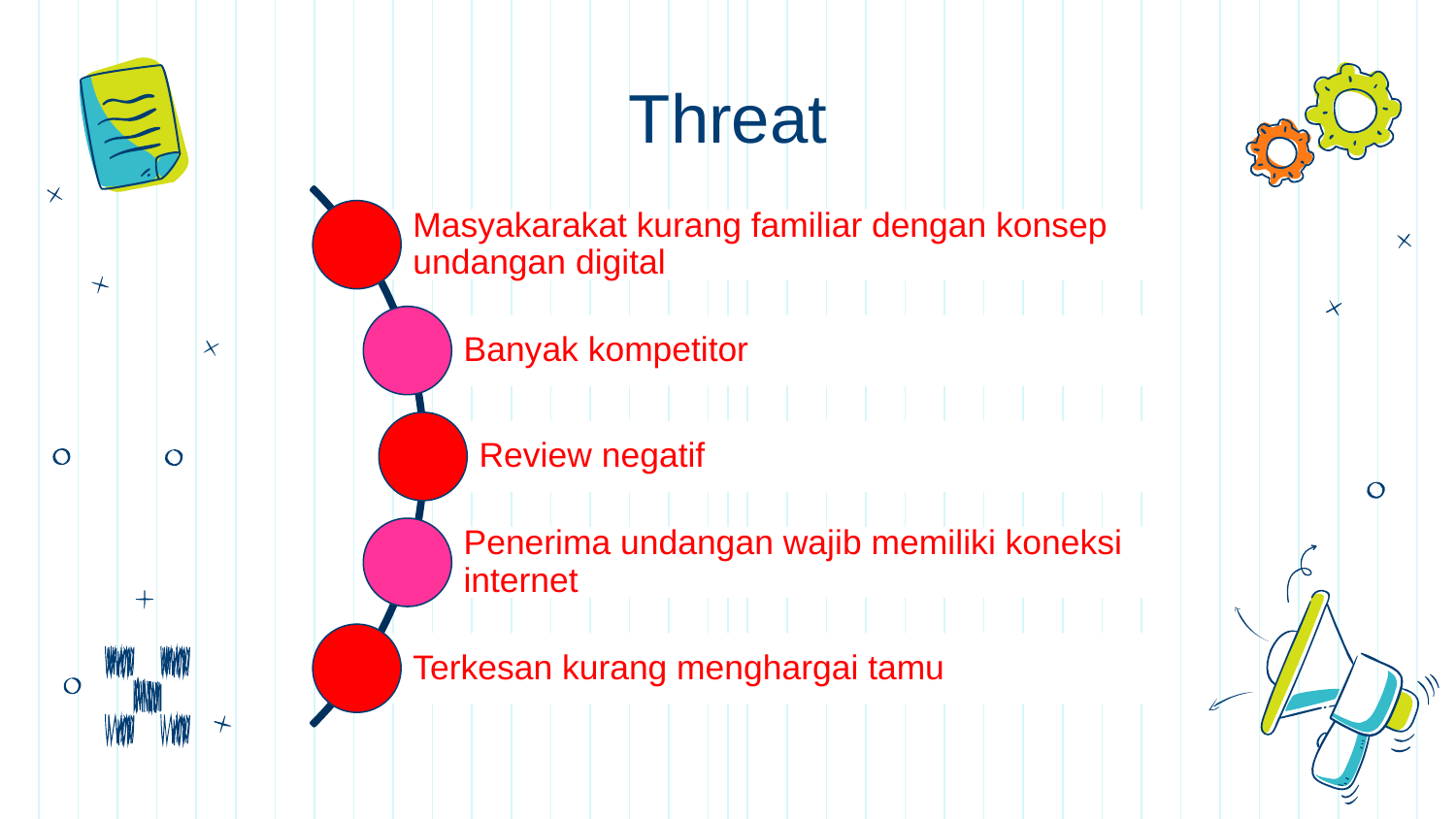

# Threat

Masyakarakat kurang familiar dengan konsep undangan digital
Banyak kompetitor
Review negatif
Penerima undangan wajib memiliki koneksi internet
Terkesan kurang menghargai tamu